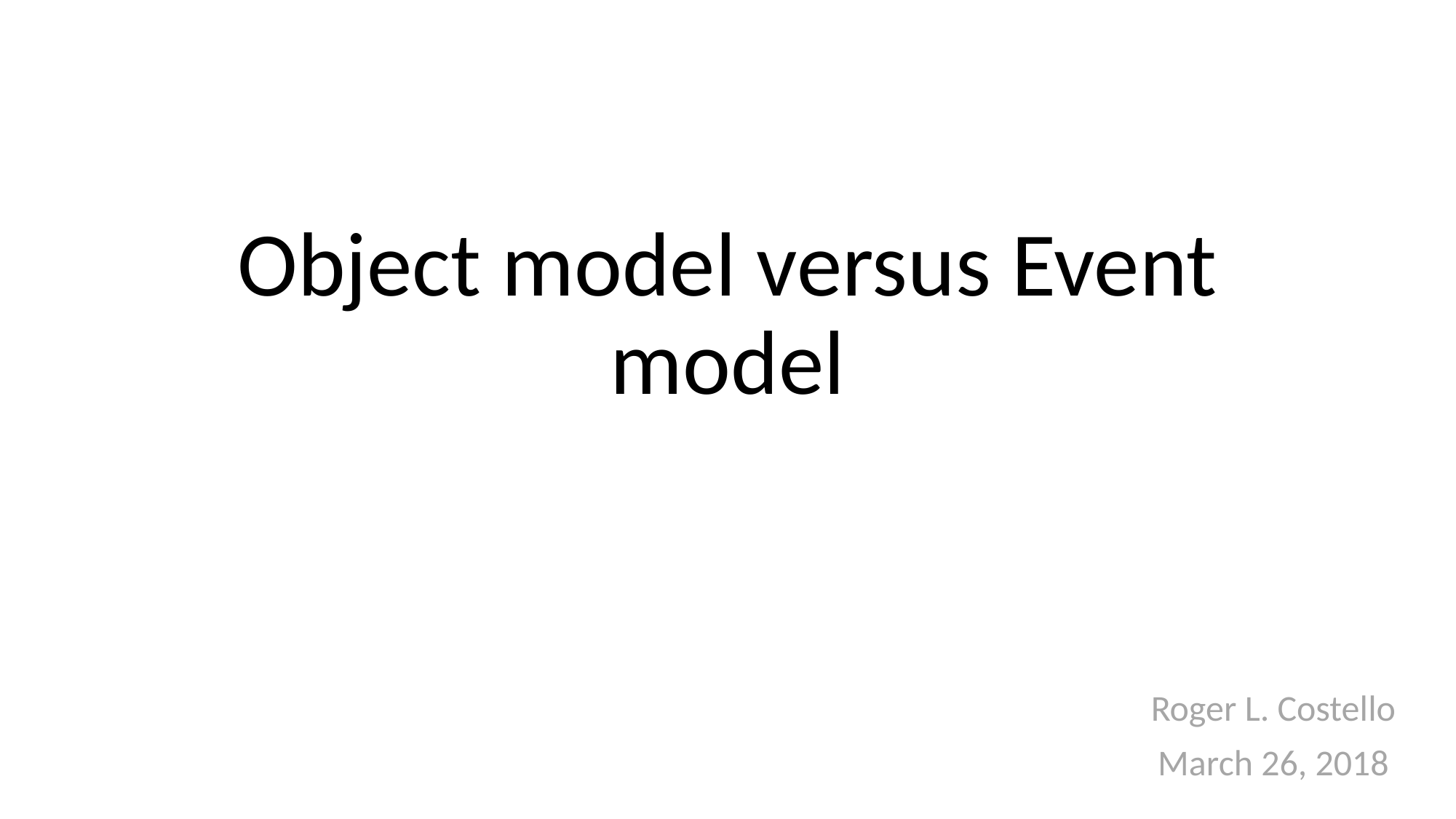

# Object model versus Event model
Roger L. Costello
March 26, 2018